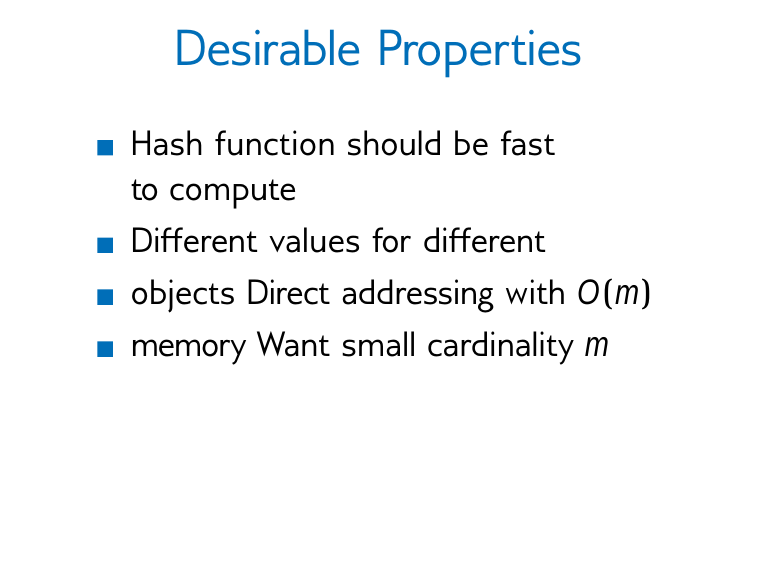

# Desirable Properties
Hash function should be fast to compute
Different values for different objects Direct addressing with O(m) memory Want small cardinality m